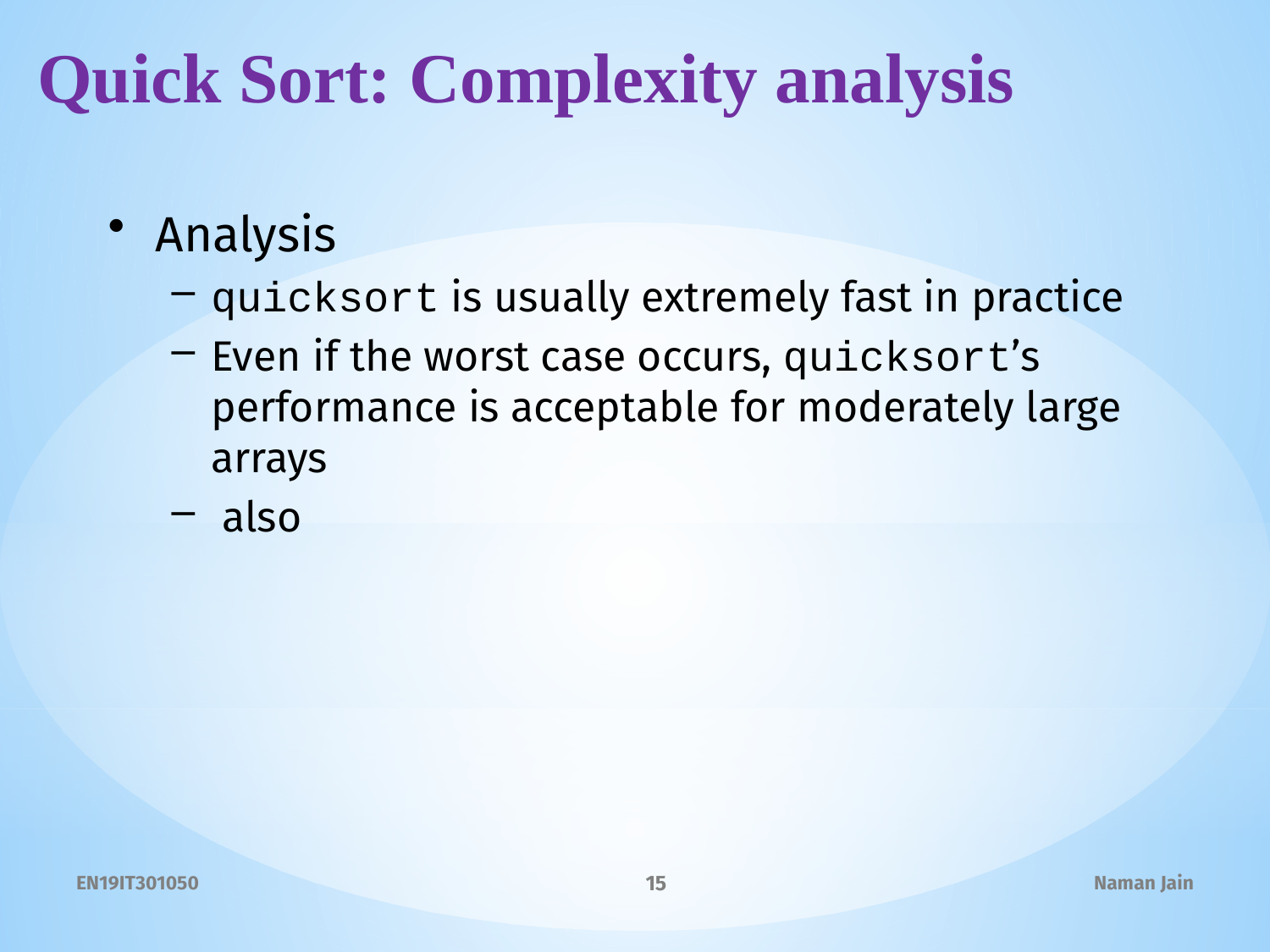

# Quick Sort: Complexity analysis

Analysis
quicksort is usually extremely fast in practice
Even if the worst case occurs, quicksort’s performance is acceptable for moderately large arrays
 also
EN19IT301050
15
Naman Jain